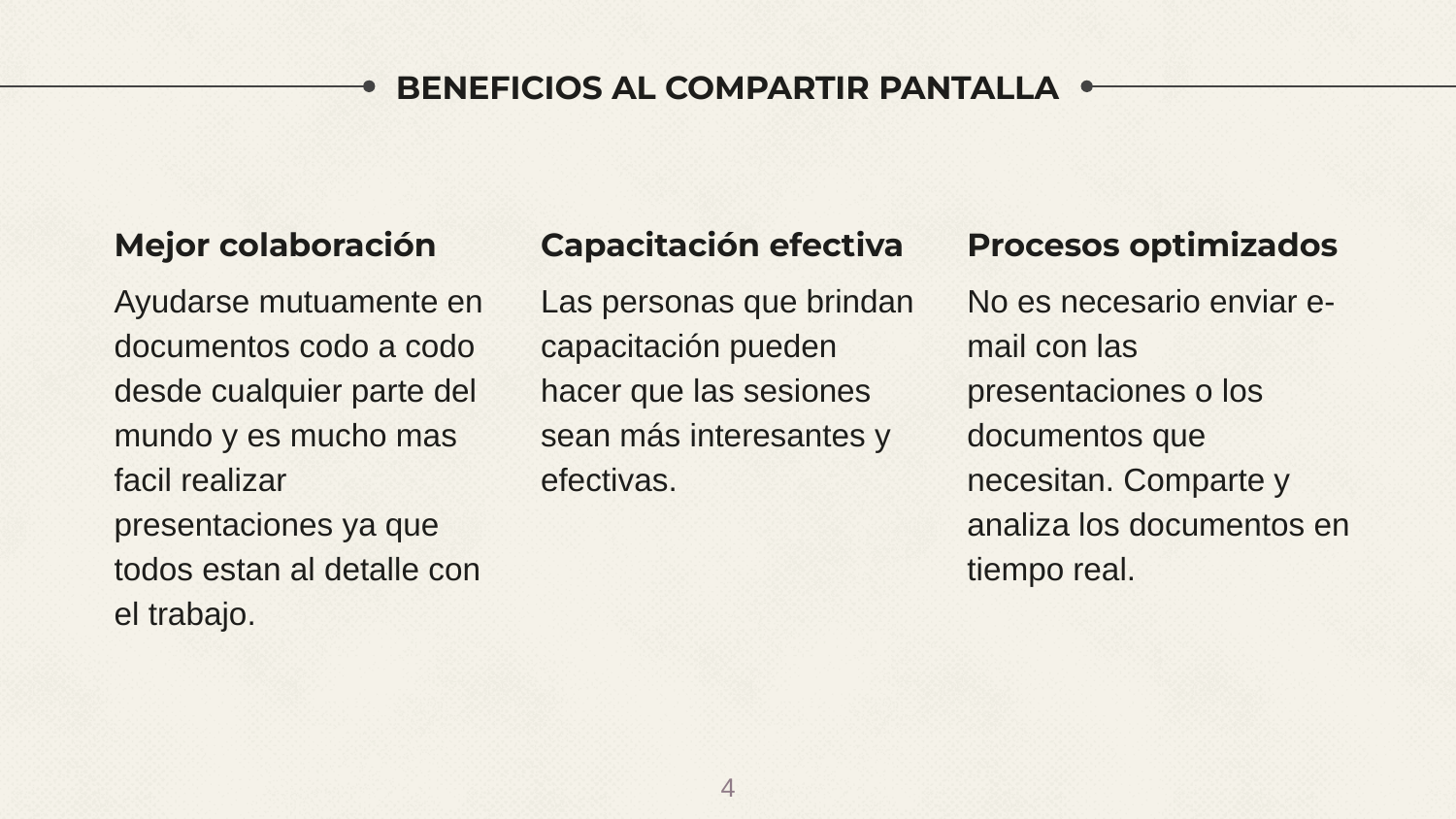

# BENEFICIOS AL COMPARTIR PANTALLA
Mejor colaboración
Ayudarse mutuamente en documentos codo a codo desde cualquier parte del mundo y es mucho mas facil realizar presentaciones ya que todos estan al detalle con el trabajo.
Capacitación efectiva
Las personas que brindan capacitación pueden hacer que las sesiones sean más interesantes y efectivas.
Procesos optimizados
No es necesario enviar e-mail con las presentaciones o los documentos que necesitan. Comparte y analiza los documentos en tiempo real.
4